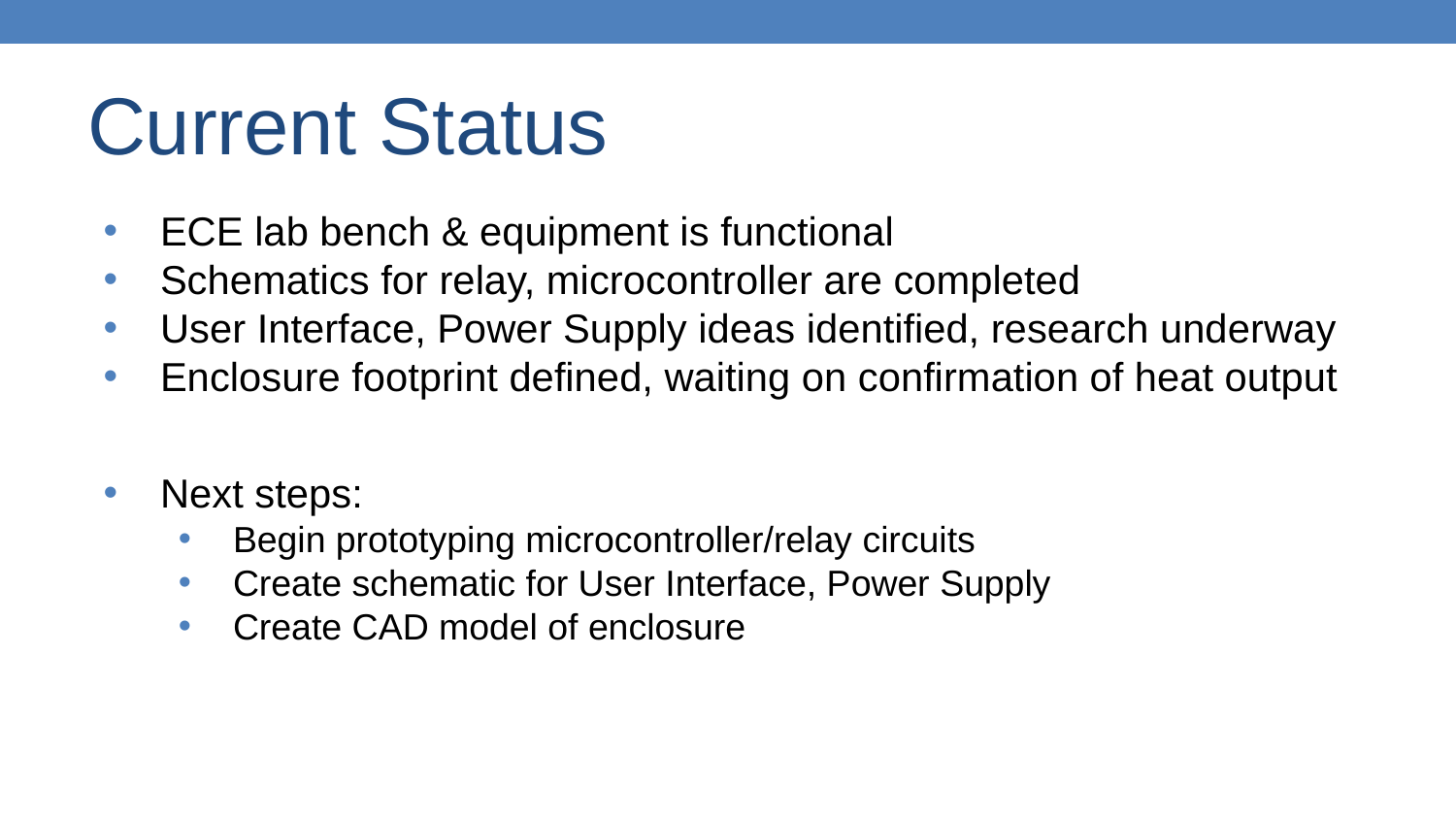

# Current Status
ECE lab bench & equipment is functional
Schematics for relay, microcontroller are completed
User Interface, Power Supply ideas identified, research underway
Enclosure footprint defined, waiting on confirmation of heat output

Next steps:
Begin prototyping microcontroller/relay circuits
Create schematic for User Interface, Power Supply
Create CAD model of enclosure